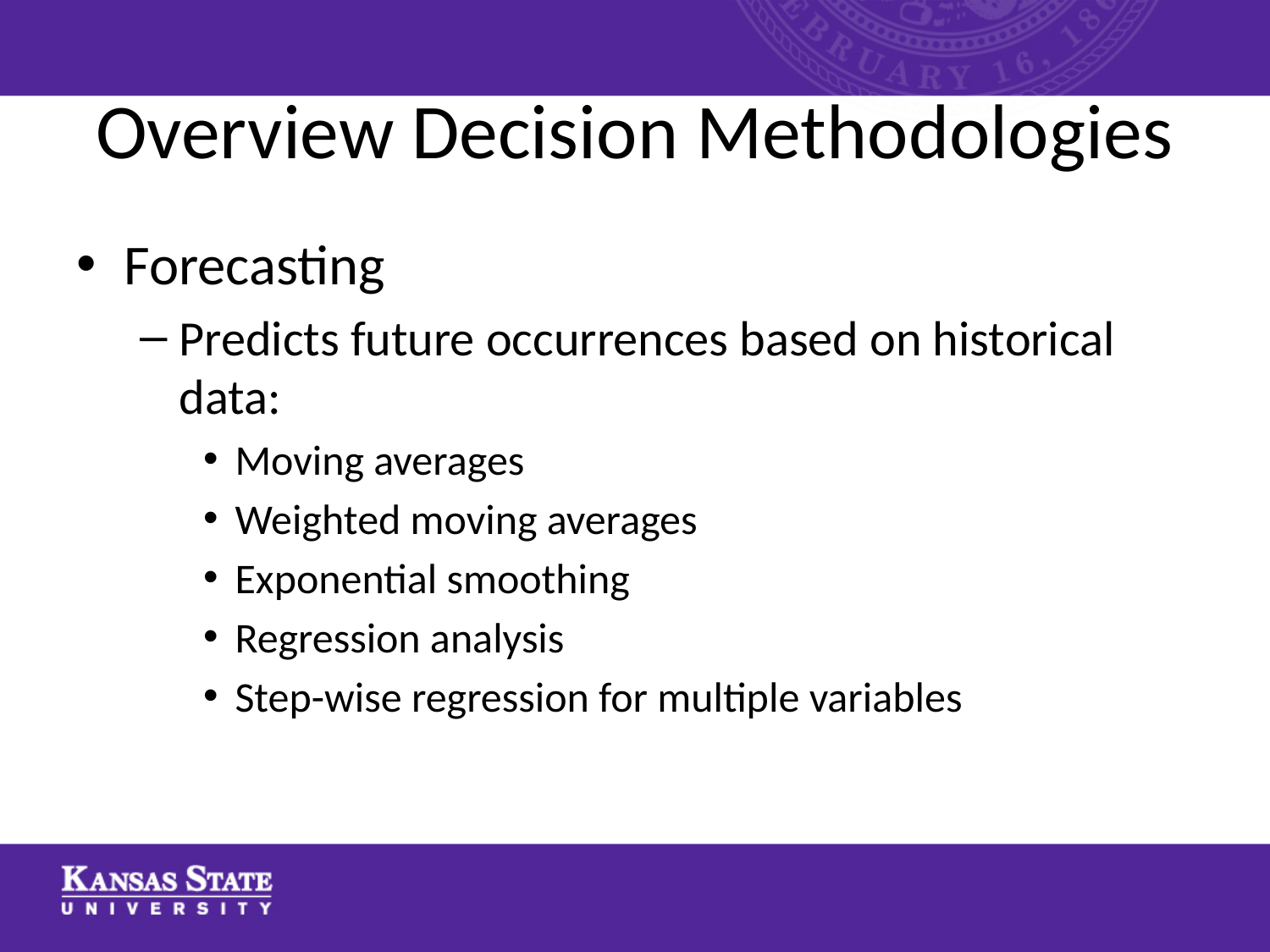

# Overview Decision Methodologies
Forecasting
Predicts future occurrences based on historical data:
Moving averages
Weighted moving averages
Exponential smoothing
Regression analysis
Step-wise regression for multiple variables